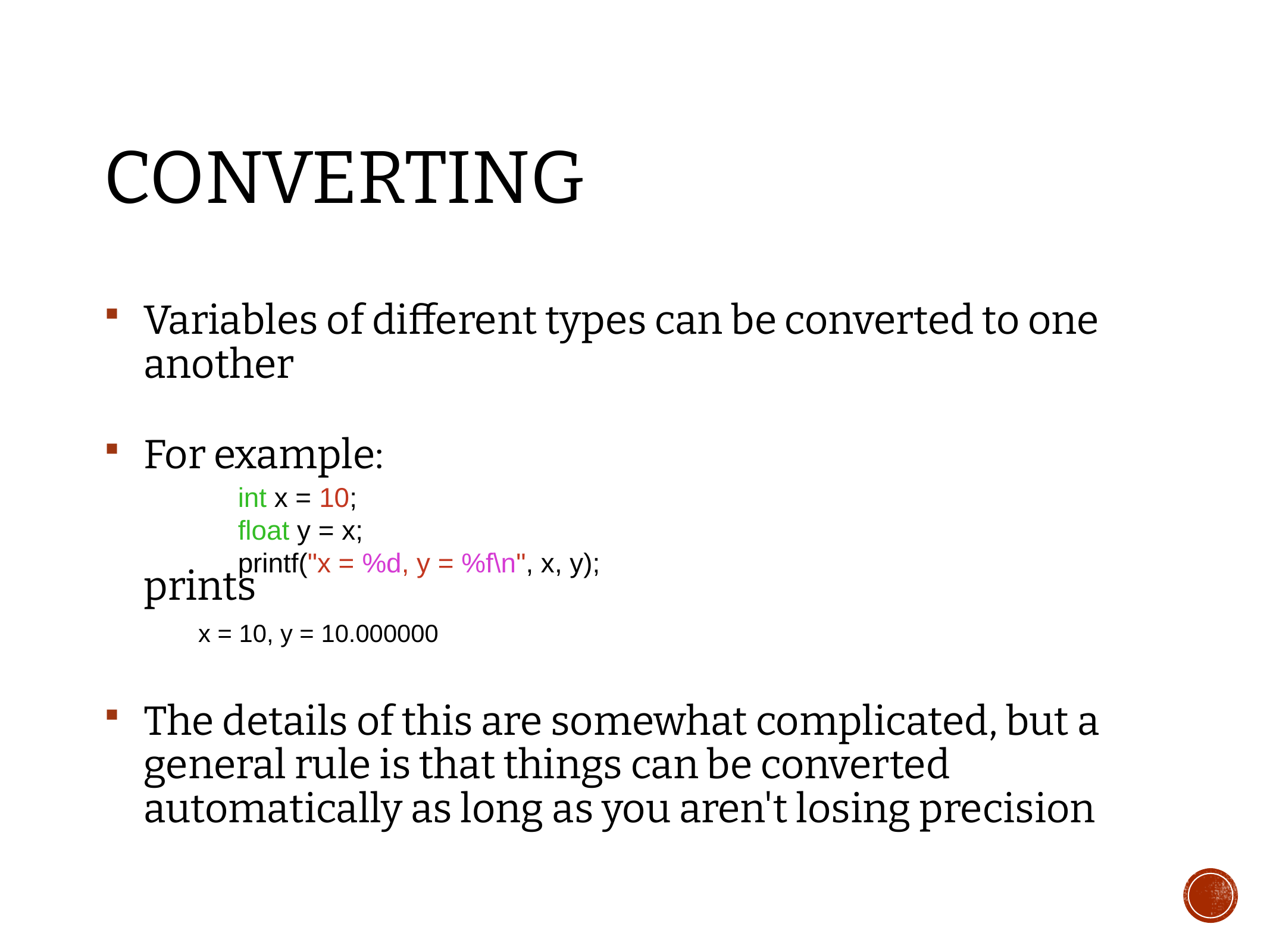

# Converting
Variables of different types can be converted to one another
For example:
prints
The details of this are somewhat complicated, but a general rule is that things can be converted automatically as long as you aren't losing precision
    int x = 10;
    float y = x;
    printf("x = %d, y = %f\n", x, y);
x = 10, y = 10.000000